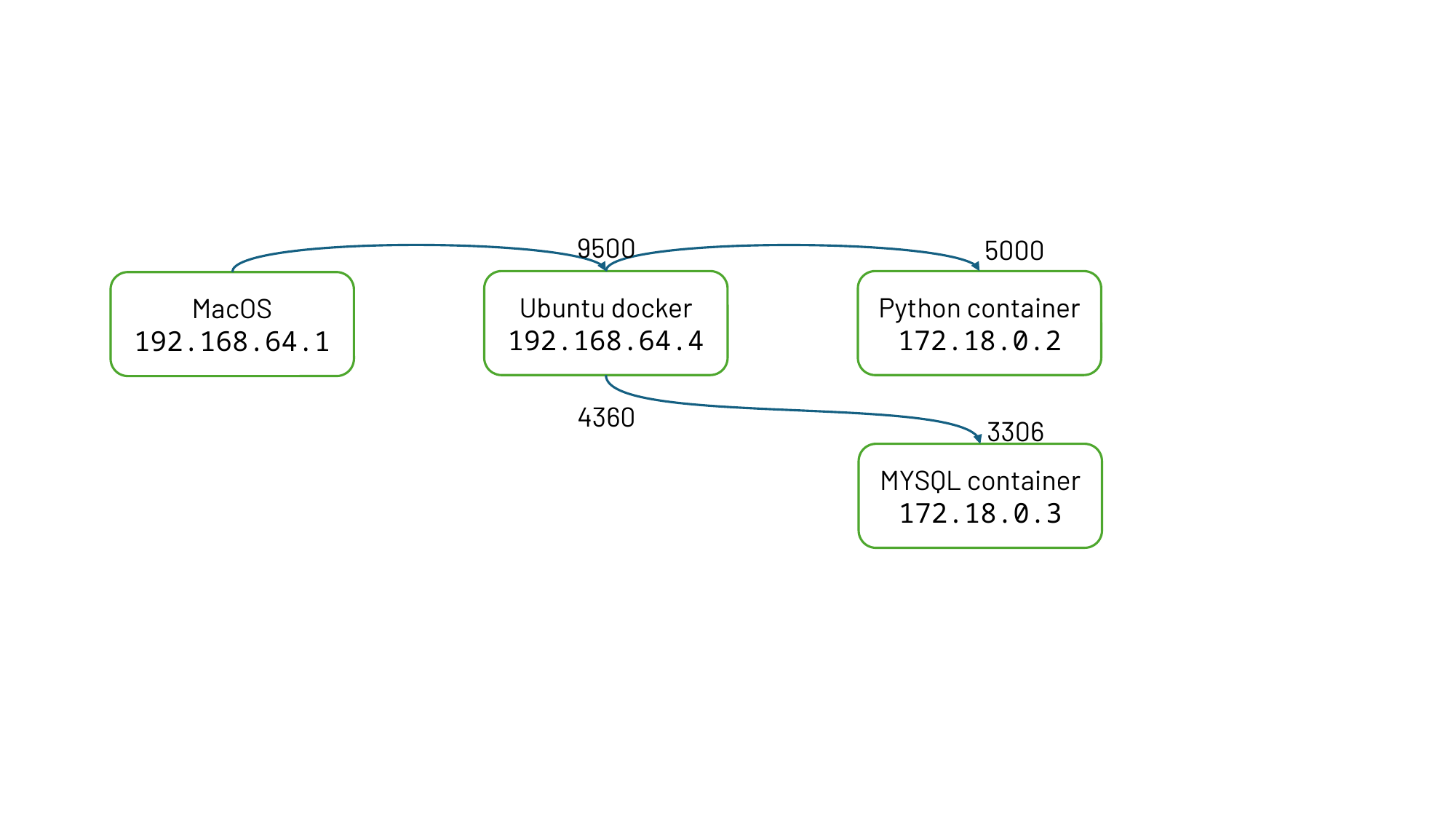

#
9500
5000
Ubuntu docker
192.168.64.4
Python container
172.18.0.2
MacOS
192.168.64.1
4360
3306
MYSQL container
172.18.0.3